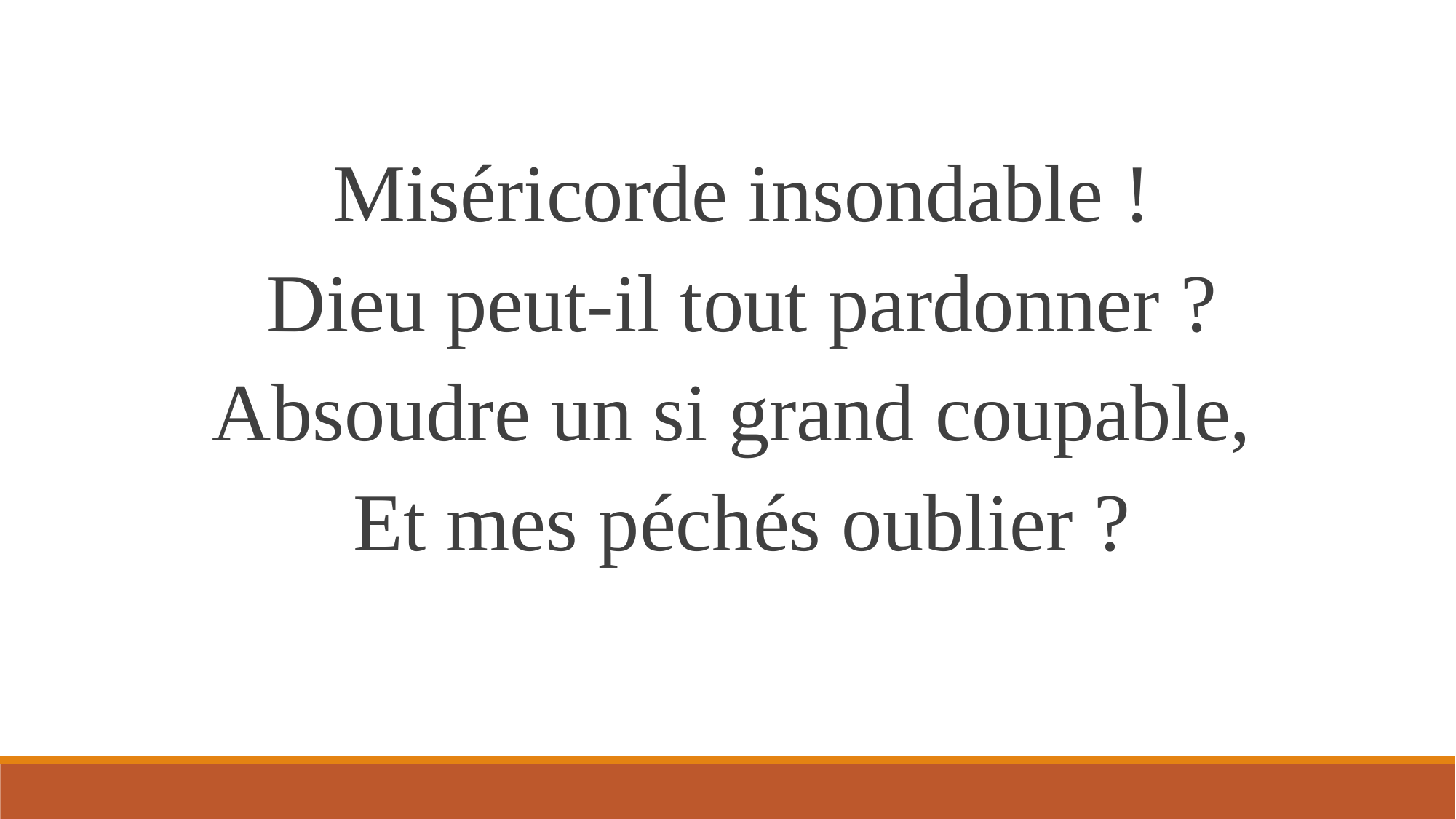

Miséricorde insondable !
 Dieu peut-il tout pardonner ?
Absoudre un si grand coupable,
Et mes péchés oublier ?